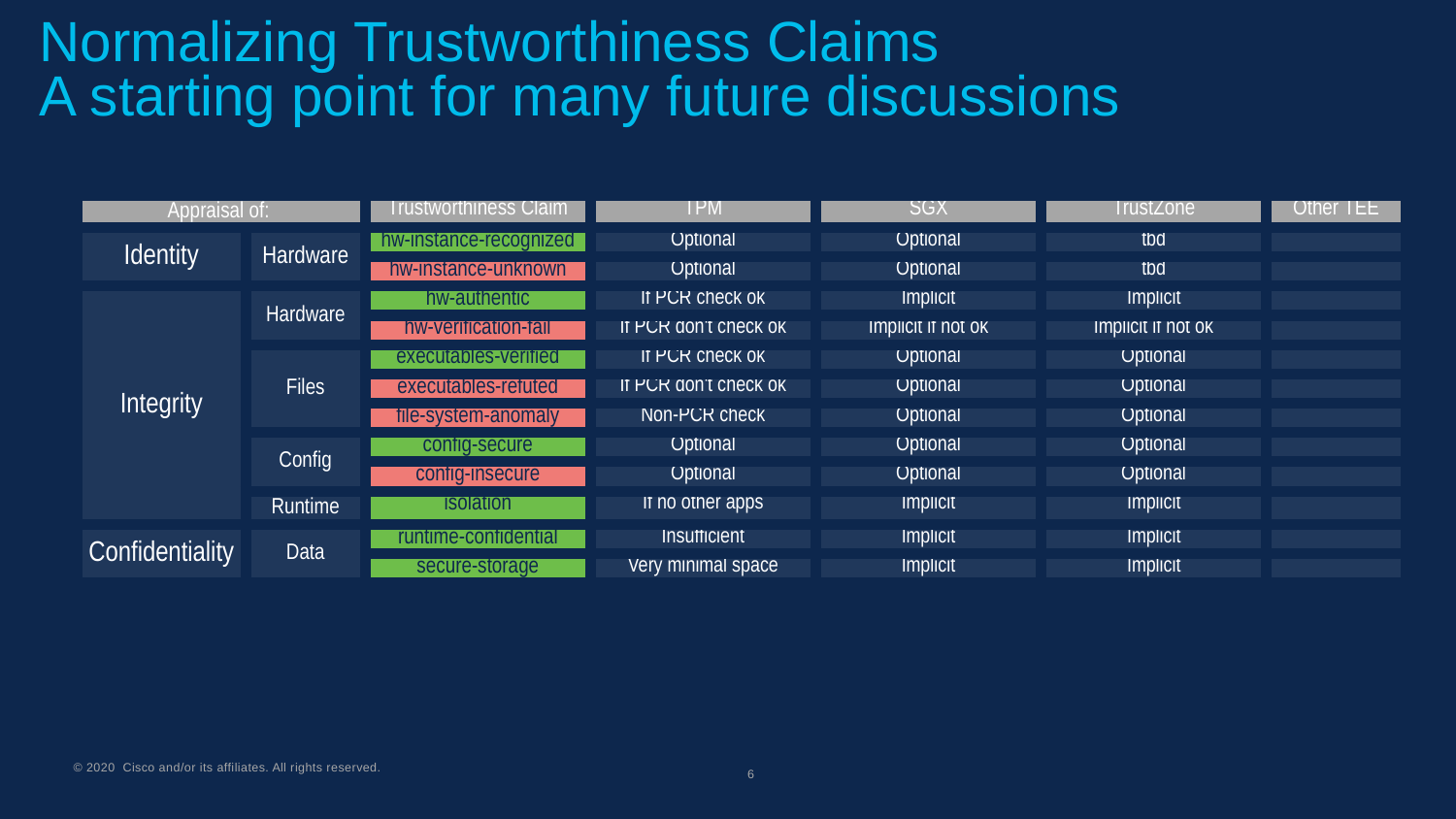

# Normalizing Trustworthiness Claims A starting point for many future discussions
| Appraisal of: |  | Trustworthiness Claim | TPM | SGX | TrustZone | Other TEE |
| --- | --- | --- | --- | --- | --- | --- |
| Identity | Hardware | hw-instance-recognized | Optional | Optional | tbd |  |
|  |  | hw-instance-unknown | Optional | Optional | tbd |  |
| Integrity | Hardware | hw-authentic | If PCR check ok | Implicit | Implicit |  |
|  |  | hw-verification-fail | If PCR don't check ok | Implicit if not ok | Implicit if not ok |  |
|  | Files | executables-verified | If PCR check ok | Optional | Optional |  |
|  |  | executables-refuted | If PCR don't check ok | Optional | Optional |  |
|  |  | file-system-anomaly | Non-PCR check | Optional | Optional |  |
|  | Config | config-secure | Optional | Optional | Optional |  |
|  |  | config-insecure | Optional | Optional | Optional |  |
|  | Runtime | isolation | If no other apps | Implicit | Implicit |  |
| Confidentiality | Data | runtime-confidential | Insufficient | Implicit | Implicit |  |
|  |  | secure-storage | Very minimal space | Implicit | Implicit |  |